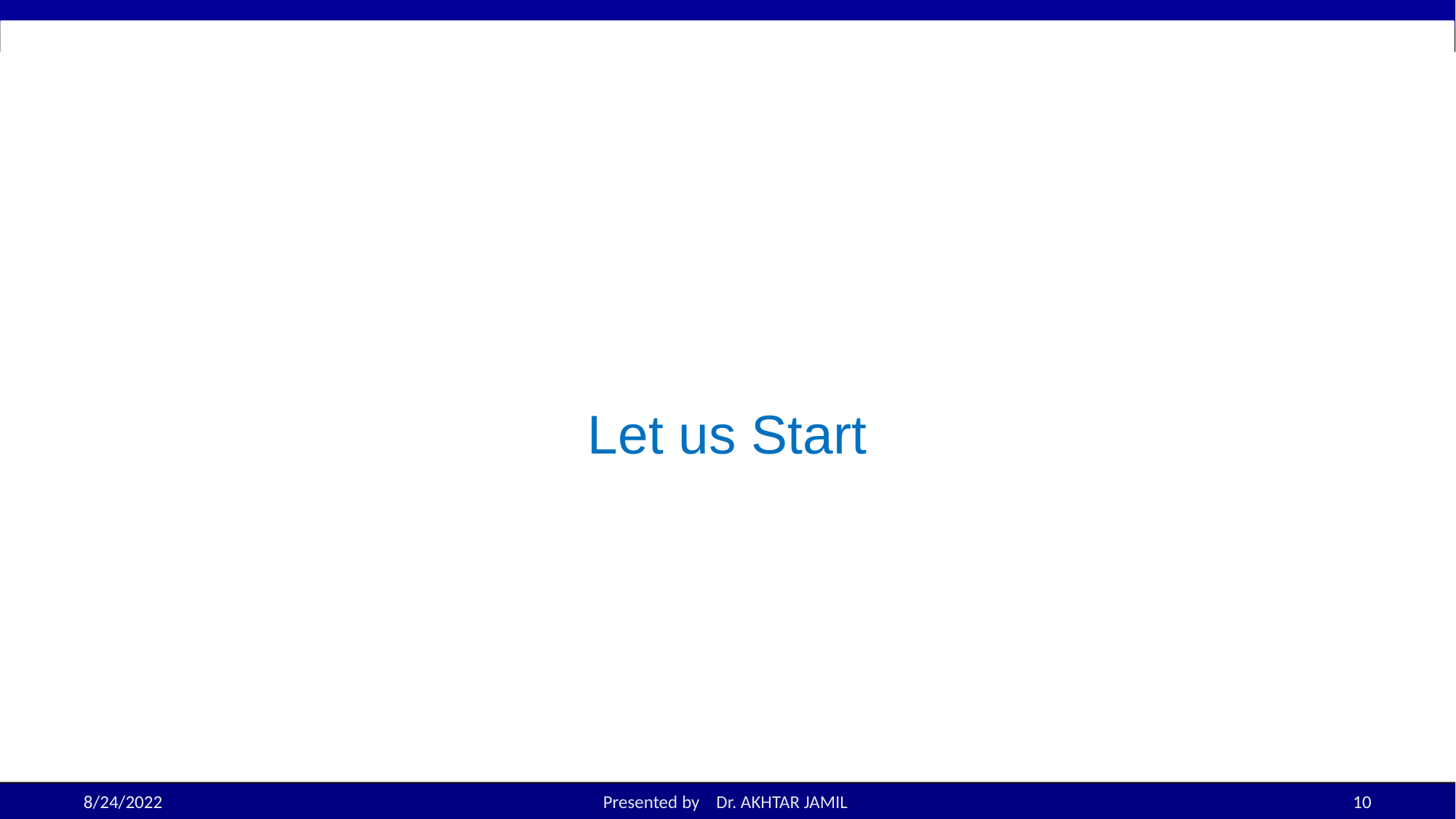

# Let us Start
8/24/2022
Presented by    Dr. AKHTAR JAMIL
10